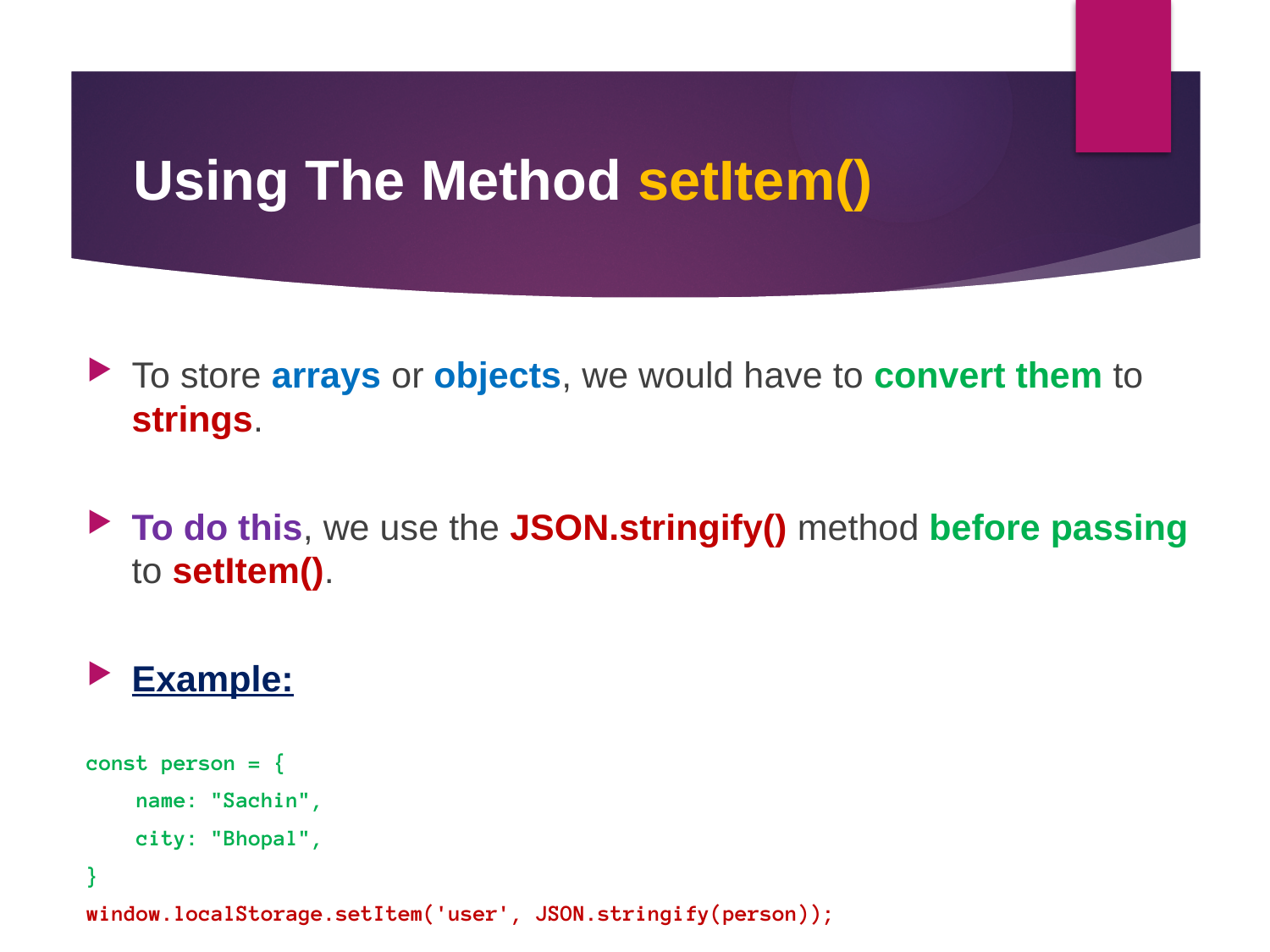

#
Using The Method setItem()
To store arrays or objects, we would have to convert them to strings.

To do this, we use the JSON.stringify() method before passing to setItem().

Example:

const person = {
    name: "Sachin",
    city: "Bhopal",
}
window.localStorage.setItem('user', JSON.stringify(person));